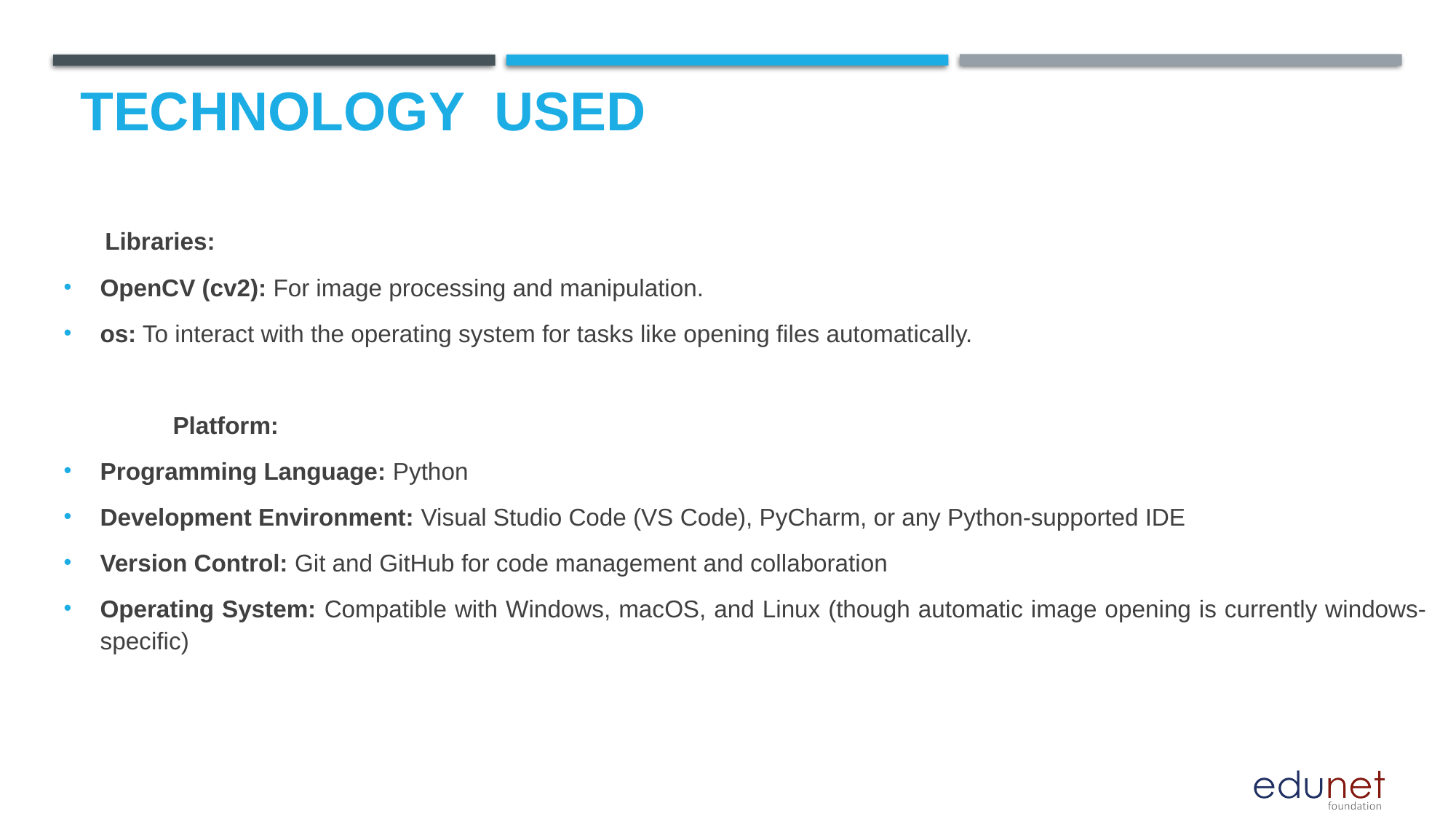

# Technology  used
      Libraries:
OpenCV (cv2): For image processing and manipulation.
os: To interact with the operating system for tasks like opening files automatically.

	Platform:
Programming Language: Python
Development Environment: Visual Studio Code (VS Code), PyCharm, or any Python-supported IDE
Version Control: Git and GitHub for code management and collaboration
Operating System: Compatible with Windows, macOS, and Linux (though automatic image opening is currently windows-specific)